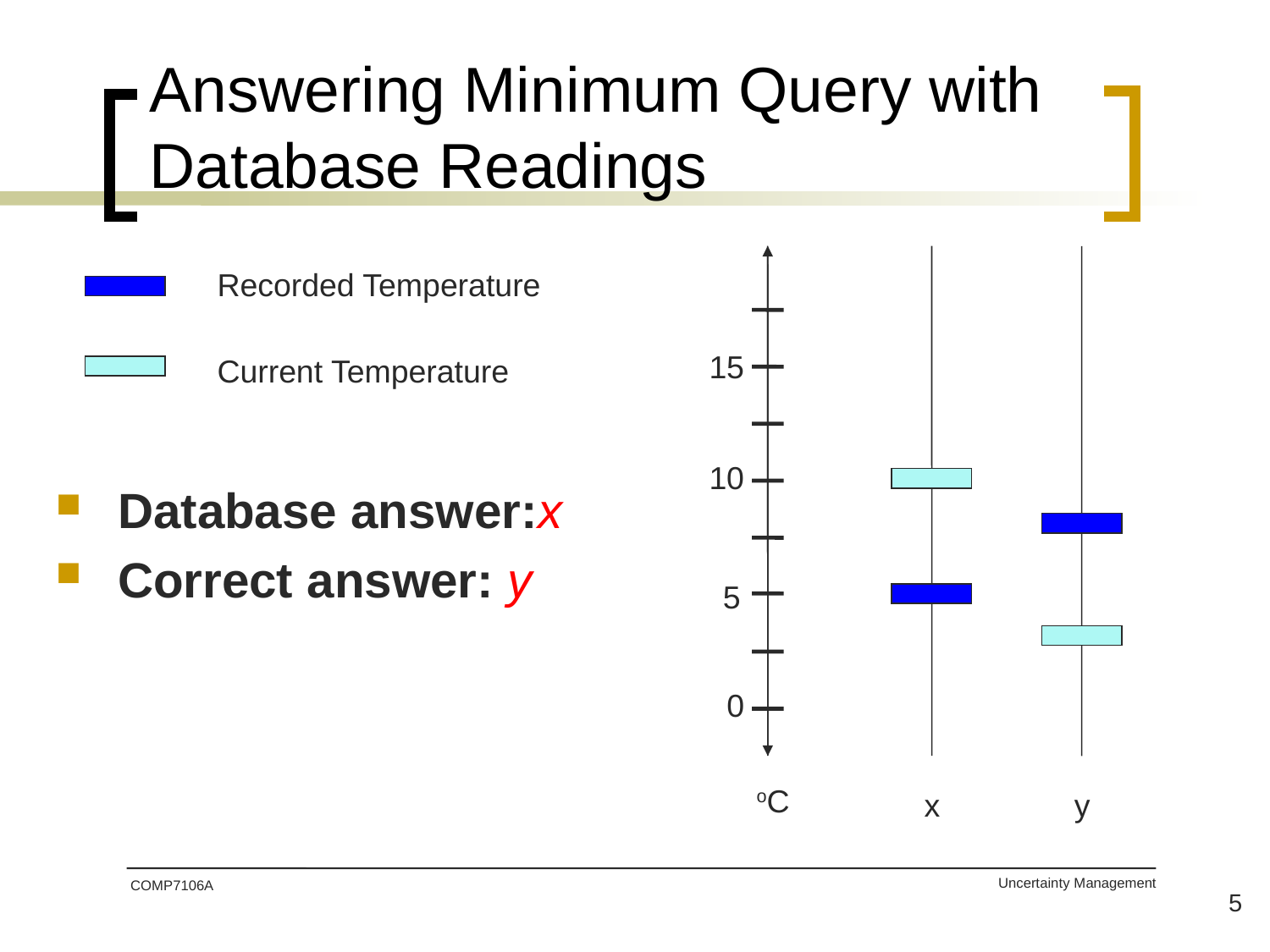

# Answering Minimum Query with Database Readings

Recorded Temperature

15
Current Temperature

10

Database answer:x
Correct answer: y

5

0

oC
x
y
COMP7106A
5